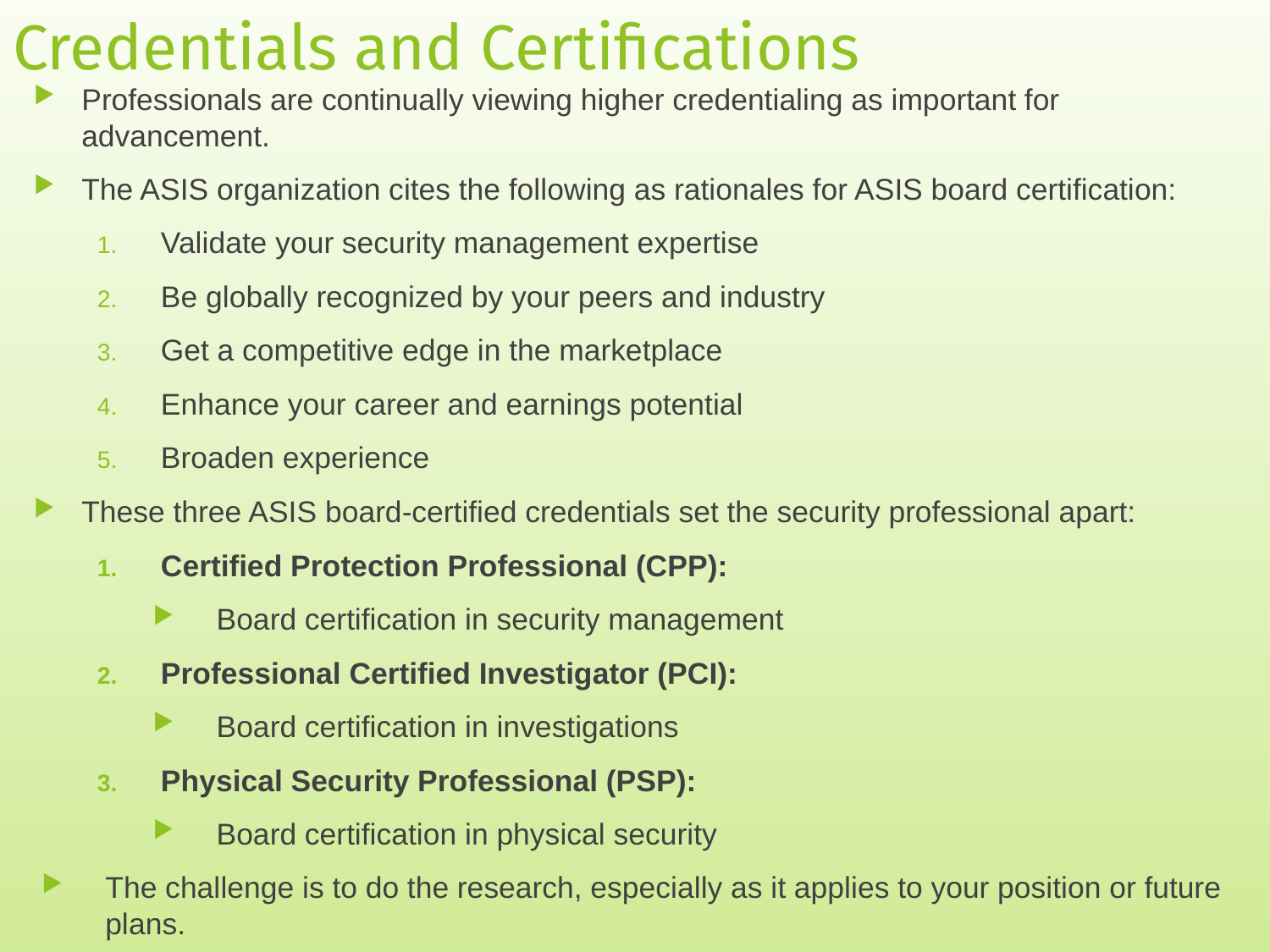

# Credentials and Certifications
Professionals are continually viewing higher credentialing as important for advancement.
The ASIS organization cites the following as rationales for ASIS board certification:
Validate your security management expertise
Be globally recognized by your peers and industry
Get a competitive edge in the marketplace
Enhance your career and earnings potential
Broaden experience

These three ASIS board-certified credentials set the security professional apart:
Certified Protection Professional (CPP):
Board certification in security management
Professional Certified Investigator (PCI):
Board certification in investigations
Physical Security Professional (PSP):
Board certification in physical security
The challenge is to do the research, especially as it applies to your position or future plans.
9